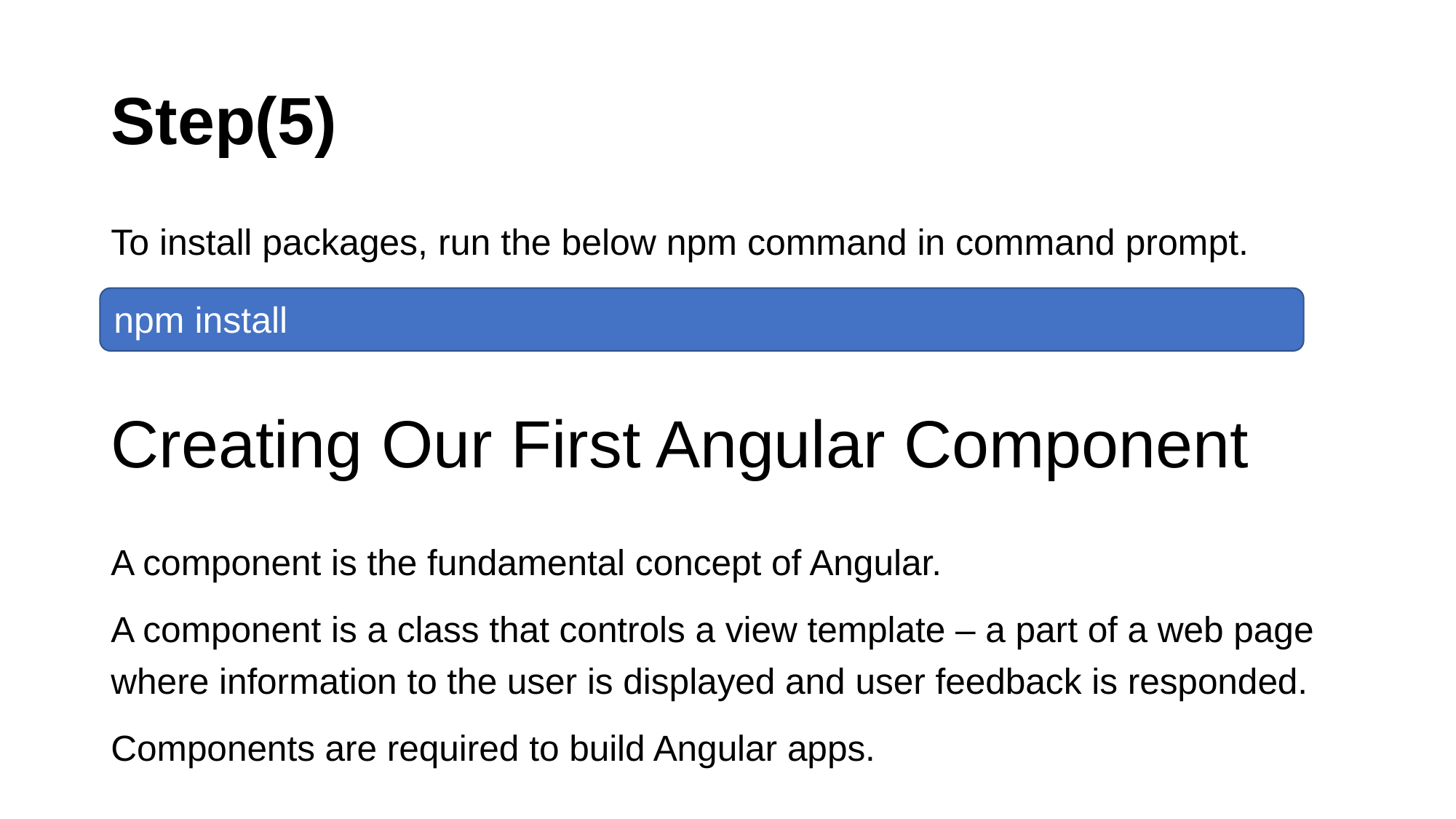

# Step(5)
To install packages, run the below npm command in command prompt.
npm install
Creating Our First Angular Component
A component is the fundamental concept of Angular.
A component is a class that controls a view template – a part of a web page where information to the user is displayed and user feedback is responded.
Components are required to build Angular apps.